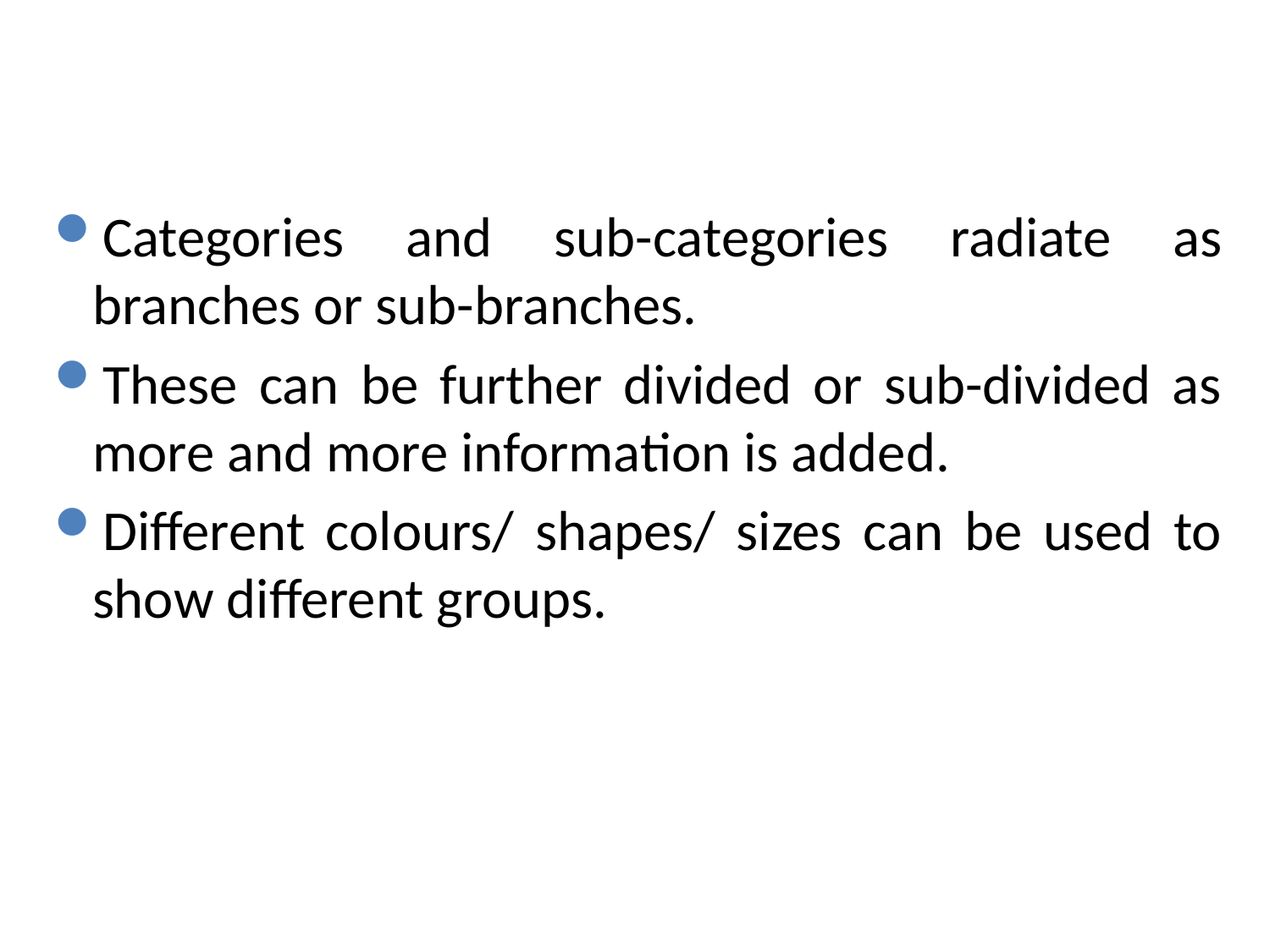

Categories and sub-categories radiate as branches or sub-branches.
These can be further divided or sub-divided as more and more information is added.
Different colours/ shapes/ sizes can be used to show different groups.